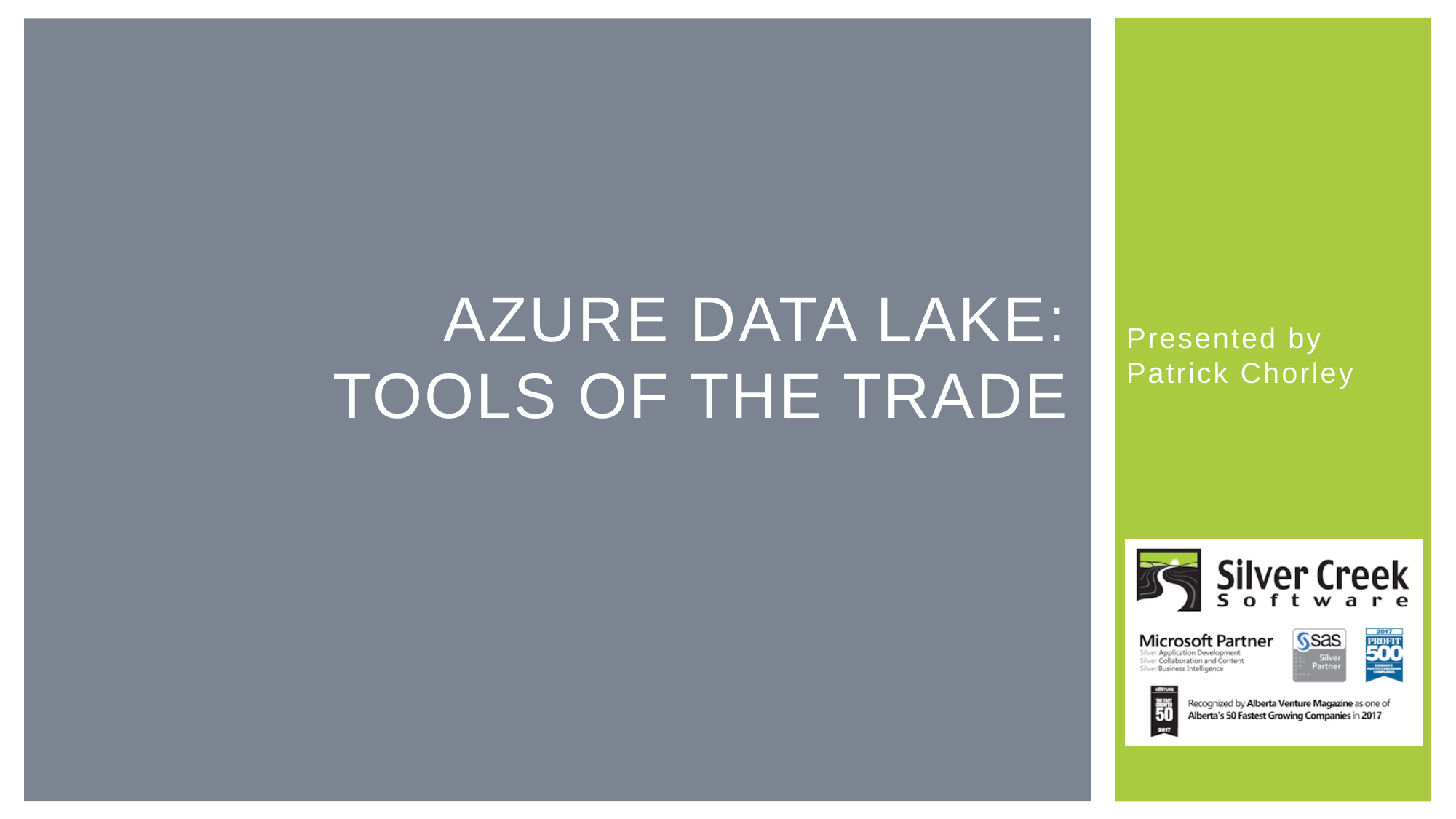

# Azure Data Lake: Tools of the Trade
Presented by Patrick Chorley